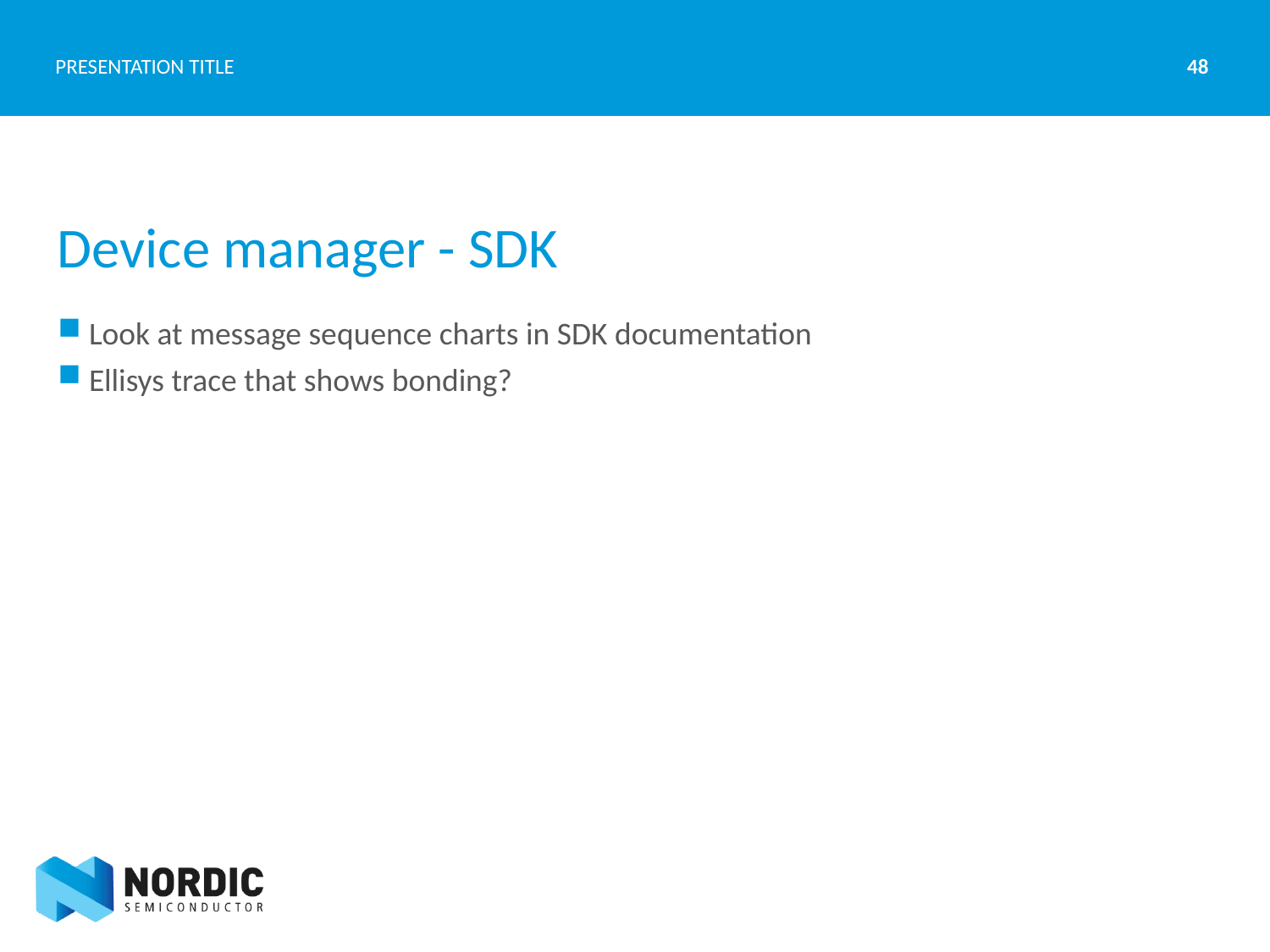

48
PRESENTATION TITLE
# Device manager - SDK
Look at message sequence charts in SDK documentation
Ellisys trace that shows bonding?